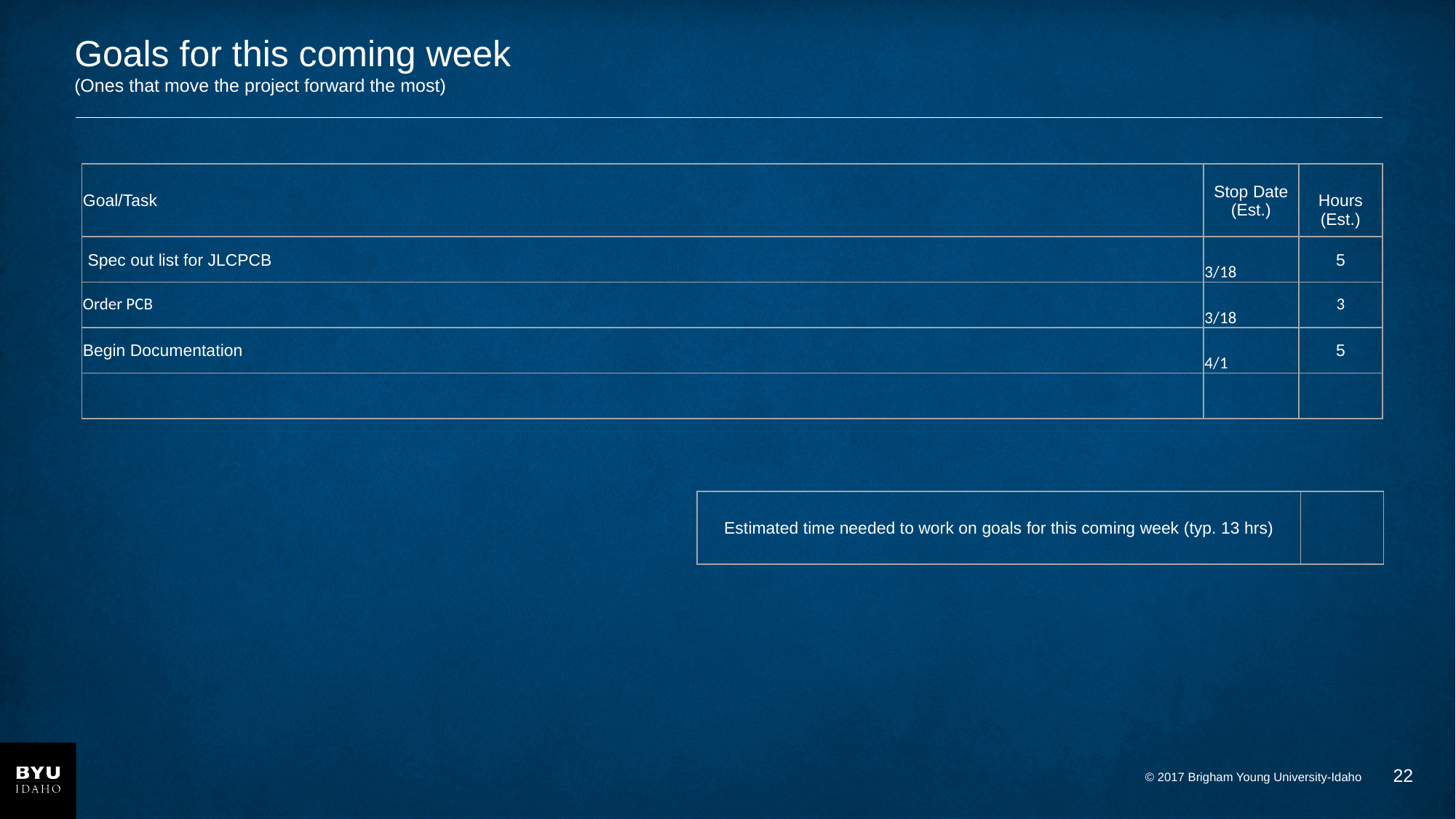

# Goals for this coming week (Ones that move the project forward the most)
| Goal/Task | Stop Date (Est.) | Hours (Est.) |
| --- | --- | --- |
| Spec out list for JLCPCB | 3/18 | 5 |
| Order PCB | 3/18 | 3 |
| Begin Documentation | 4/1 | 5 |
|  |  |  |
| Estimated time needed to work on goals for this coming week (typ. 13 hrs) |  |
| --- | --- |